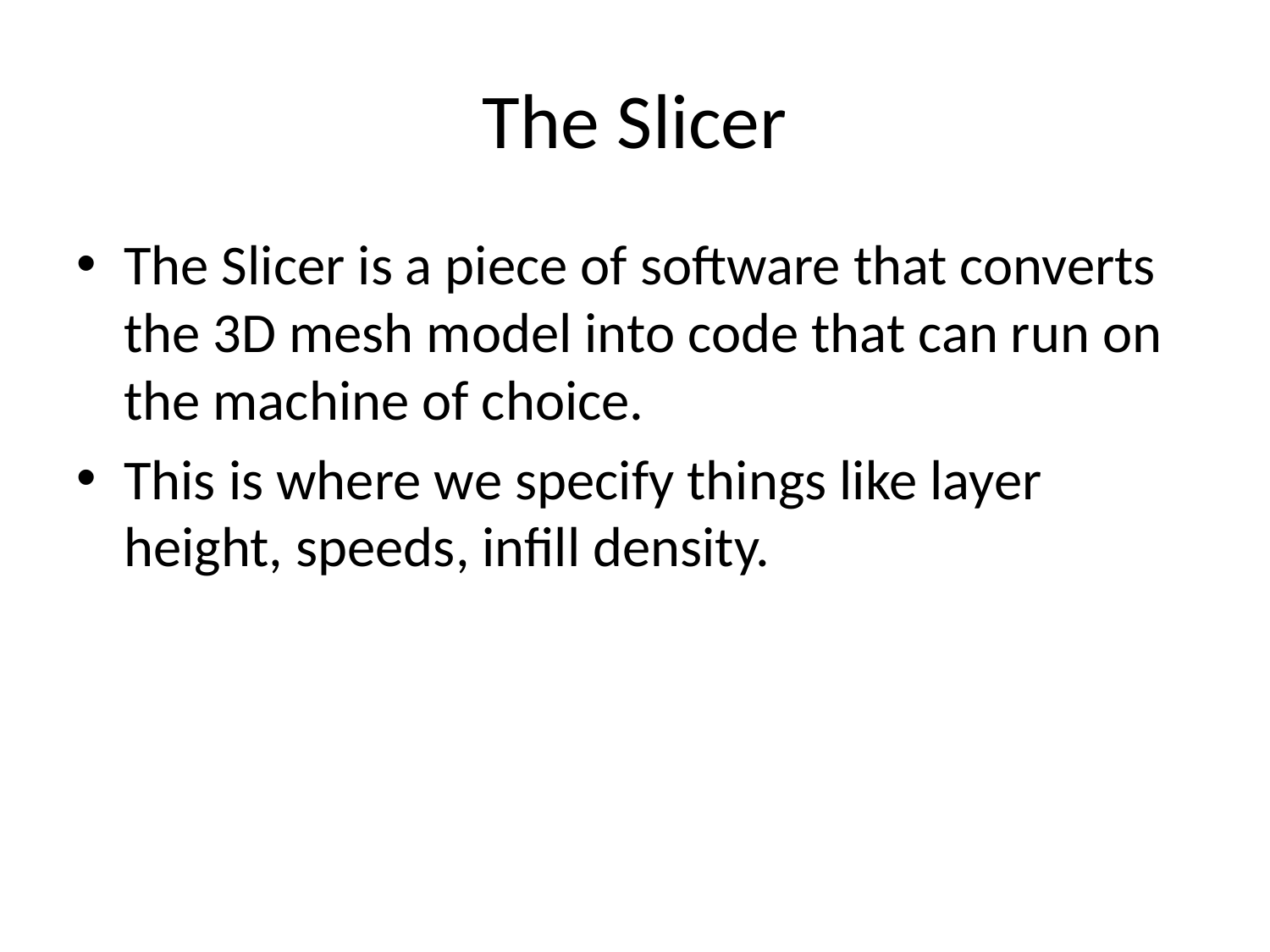

# The Slicer
The Slicer is a piece of software that converts the 3D mesh model into code that can run on the machine of choice.
This is where we specify things like layer height, speeds, infill density.